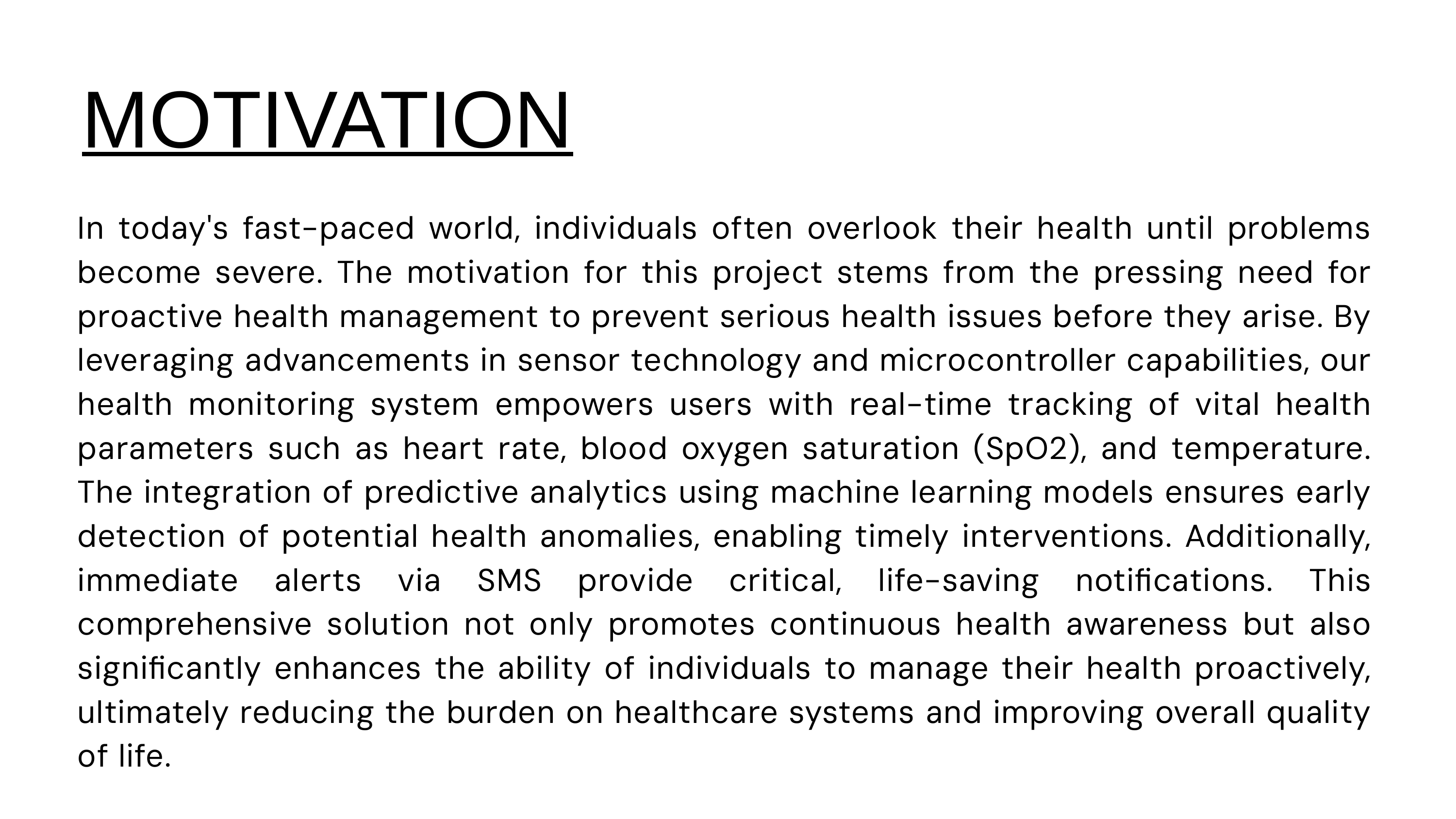

MOTIVATION

In today's fast-paced world, individuals often overlook their health until problems become severe. The motivation for this project stems from the pressing need for proactive health management to prevent serious health issues before they arise. By leveraging advancements in sensor technology and microcontroller capabilities, our health monitoring system empowers users with real-time tracking of vital health parameters such as heart rate, blood oxygen saturation (SpO2), and temperature. The integration of predictive analytics using machine learning models ensures early detection of potential health anomalies, enabling timely interventions. Additionally, immediate alerts via SMS provide critical, life-saving notifications. This comprehensive solution not only promotes continuous health awareness but also significantly enhances the ability of individuals to manage their health proactively, ultimately reducing the burden on healthcare systems and improving overall quality of life.